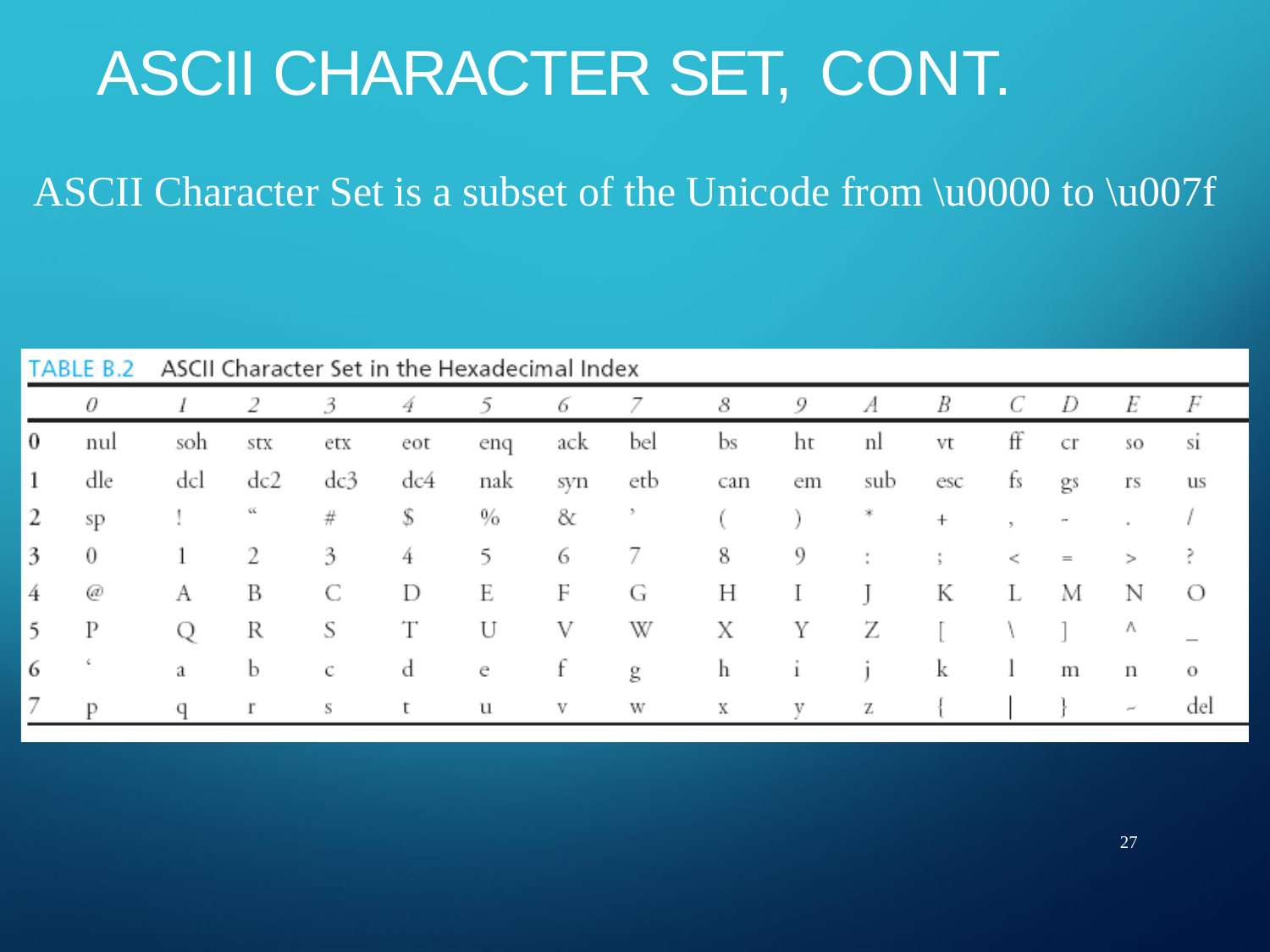

ASCII CHARACTER SET, CONT.
ASCII Character Set is a subset of the Unicode from \u0000 to \u007f

27